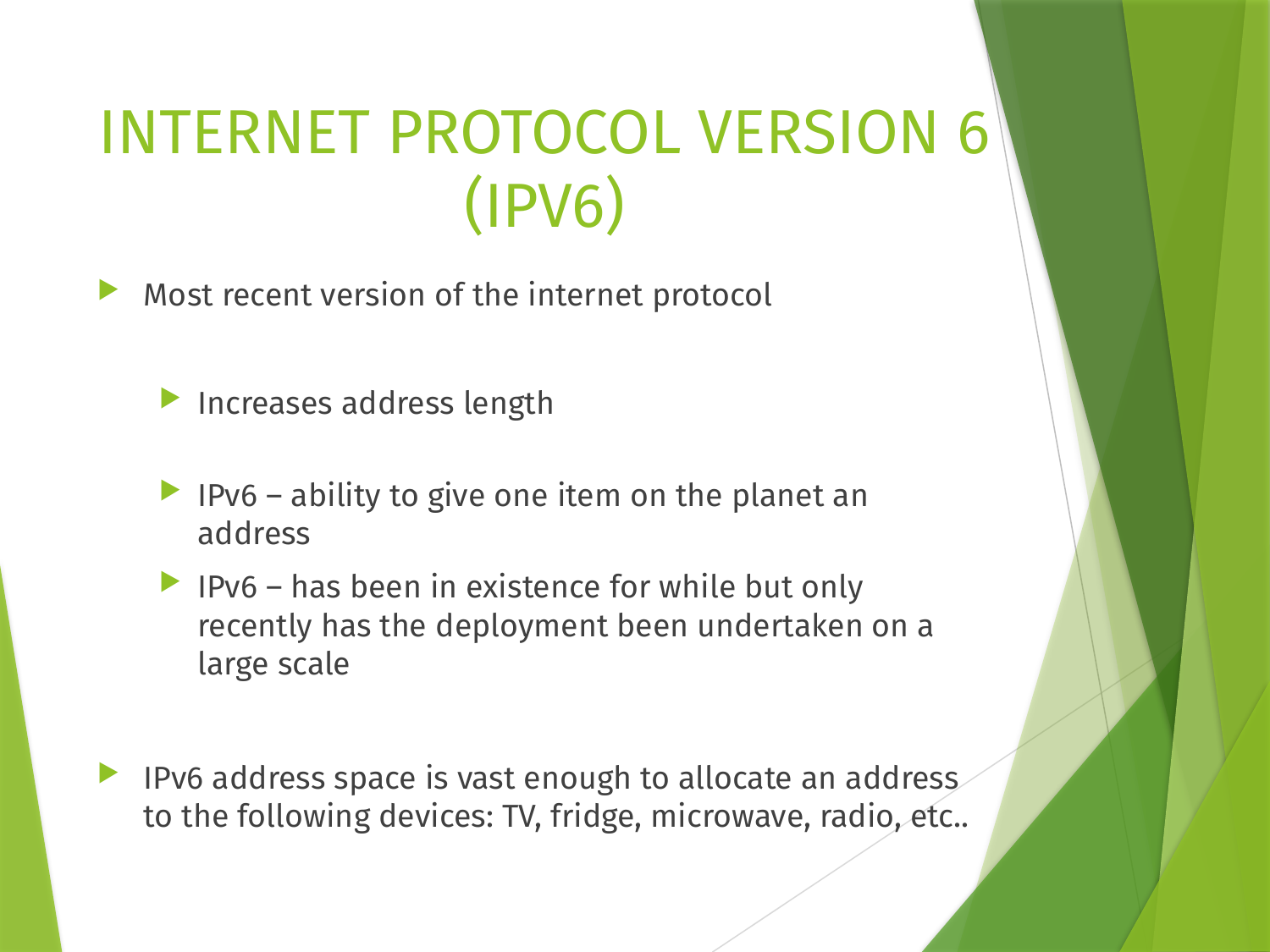

# INTERNET PROTOCOL VERSION 6 (IPV6)
Most recent version of the internet protocol

Increases address length
IPv6 – ability to give one item on the planet an address
IPv6 – has been in existence for while but only recently has the deployment been undertaken on a large scale

IPv6 address space is vast enough to allocate an address to the following devices: TV, fridge, microwave, radio, etc..